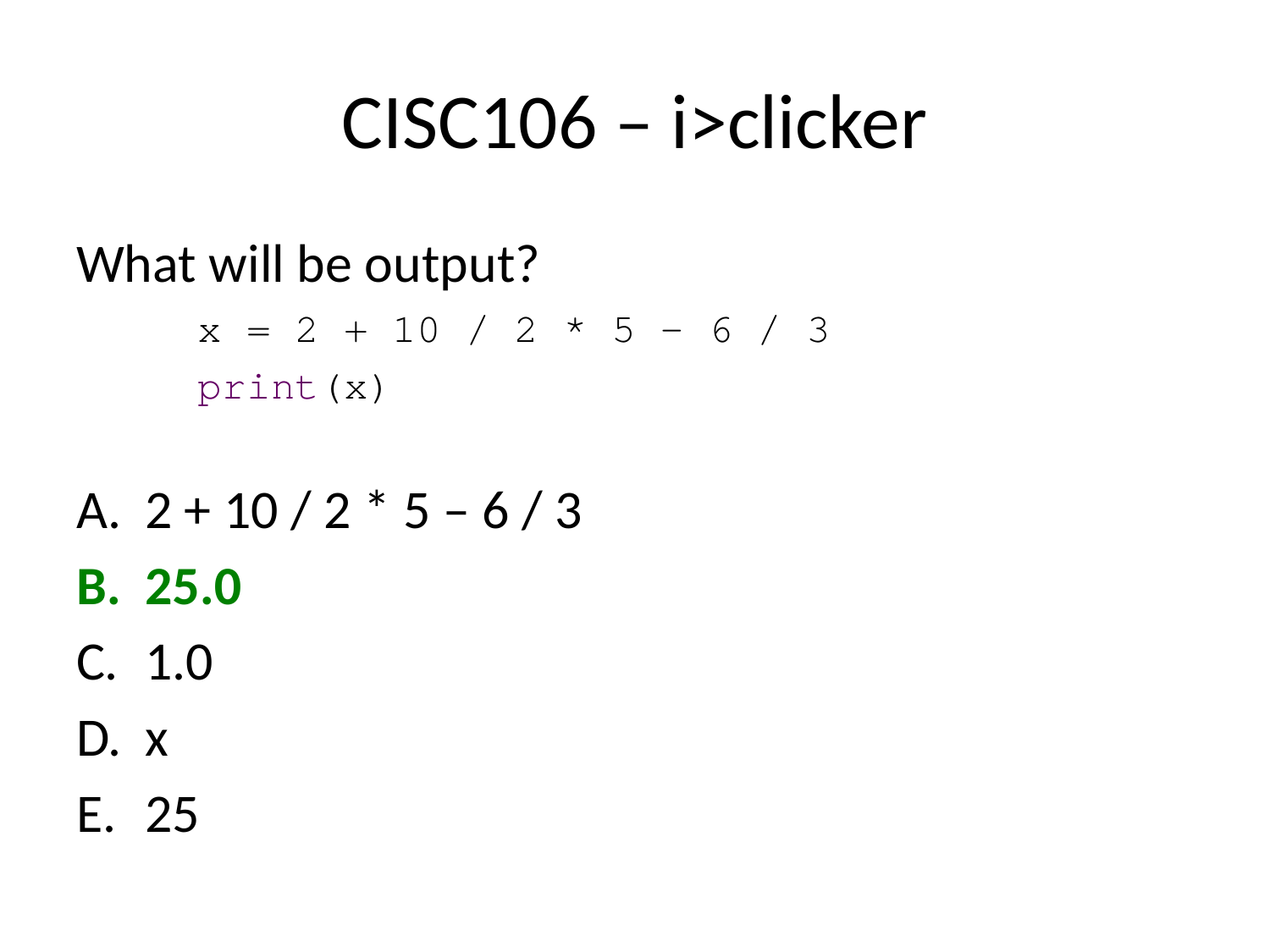

# CISC106 – i>clicker
What will be output?
x = 2 + 10 / 2 * 5 - 6 / 3
print(x)

2 + 10 / 2 * 5 – 6 / 3
25.0
1.0
x
25